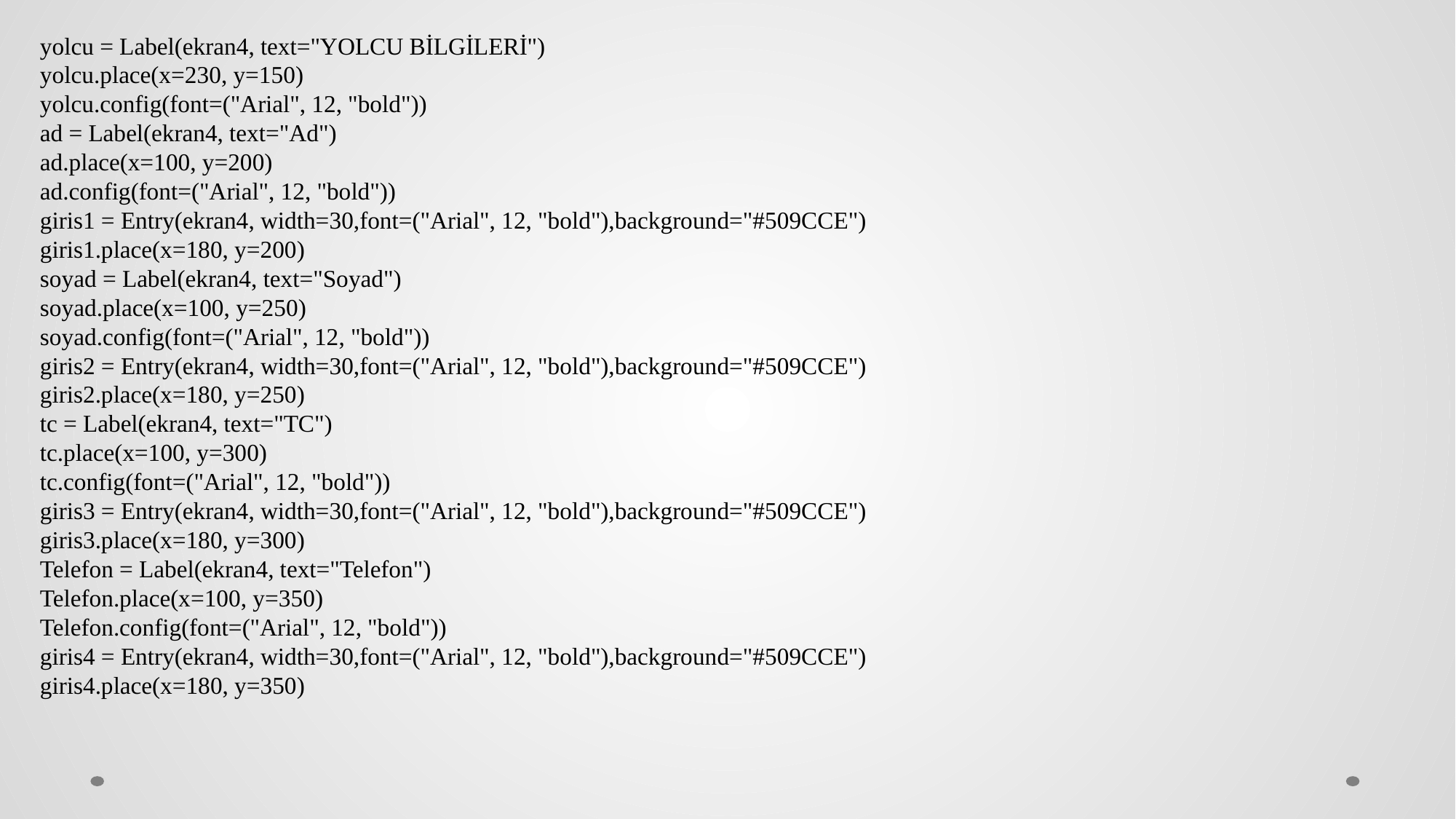

yolcu = Label(ekran4, text="YOLCU BİLGİLERİ")
    yolcu.place(x=230, y=150)
    yolcu.config(font=("Arial", 12, "bold"))
    ad = Label(ekran4, text="Ad")
    ad.place(x=100, y=200)
    ad.config(font=("Arial", 12, "bold"))
    giris1 = Entry(ekran4, width=30,font=("Arial", 12, "bold"),background="#509CCE")
    giris1.place(x=180, y=200)
    soyad = Label(ekran4, text="Soyad")
    soyad.place(x=100, y=250)
    soyad.config(font=("Arial", 12, "bold"))
    giris2 = Entry(ekran4, width=30,font=("Arial", 12, "bold"),background="#509CCE")
    giris2.place(x=180, y=250)
    tc = Label(ekran4, text="TC")
    tc.place(x=100, y=300)
    tc.config(font=("Arial", 12, "bold"))
    giris3 = Entry(ekran4, width=30,font=("Arial", 12, "bold"),background="#509CCE")
    giris3.place(x=180, y=300)
    Telefon = Label(ekran4, text="Telefon")
    Telefon.place(x=100, y=350)
    Telefon.config(font=("Arial", 12, "bold"))
    giris4 = Entry(ekran4, width=30,font=("Arial", 12, "bold"),background="#509CCE")
    giris4.place(x=180, y=350)